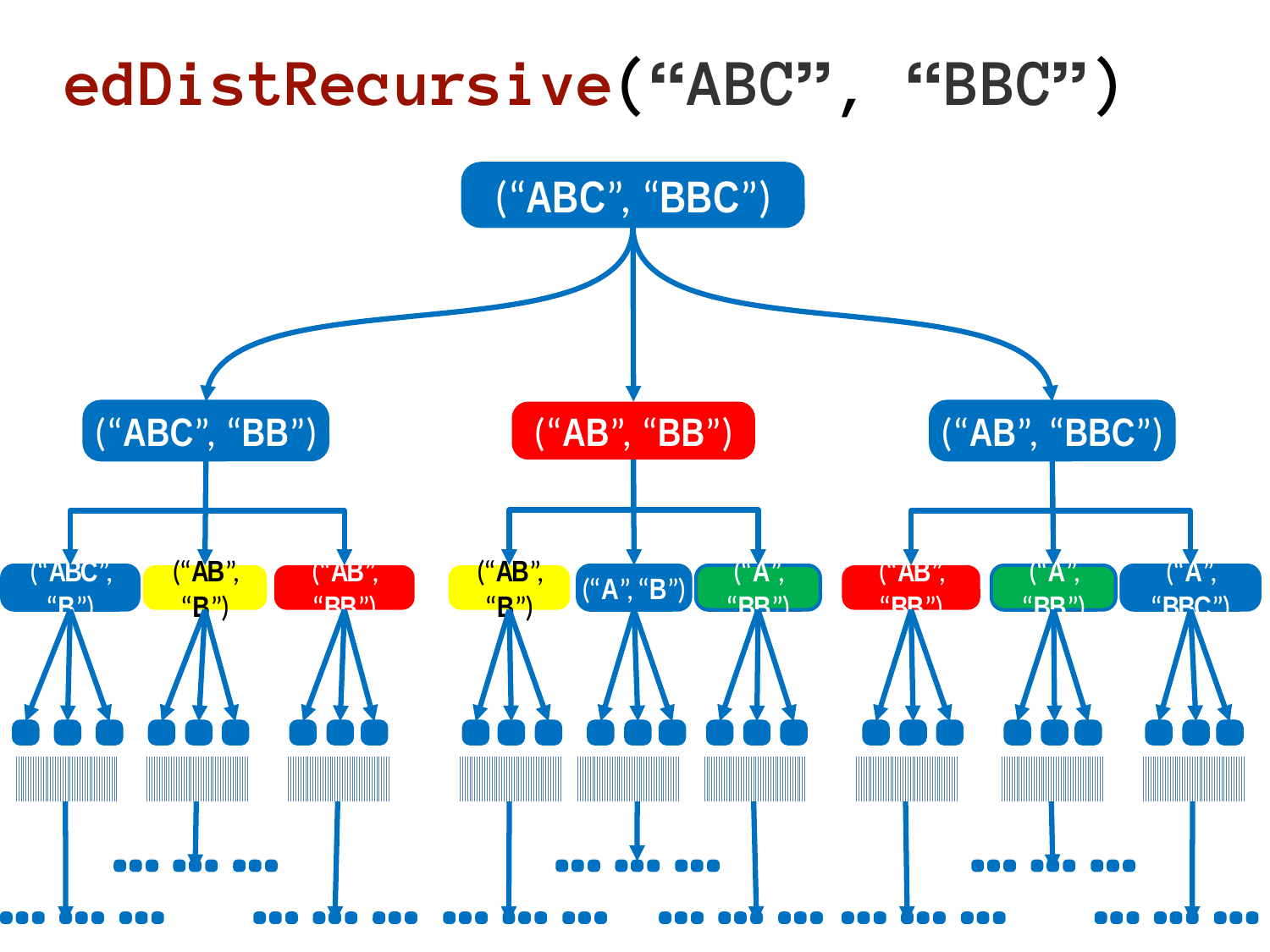

# edDistRecursive(“ABC”, “BBC”)
(“ABC”, “BBC”)
(“ABC”, “BB”)
(“AB”, “BB”)
(“AB”, “BBC”)
(“ABC”, “B”)
(“AB”, “B”)
(“AB”, “BB”)
(“AB”, “B”)
(“A”, “B”)
(“A”, “BB”)
(“AB”, “BB”)
(“A”, “BB”)
(“A”, “BBC”)